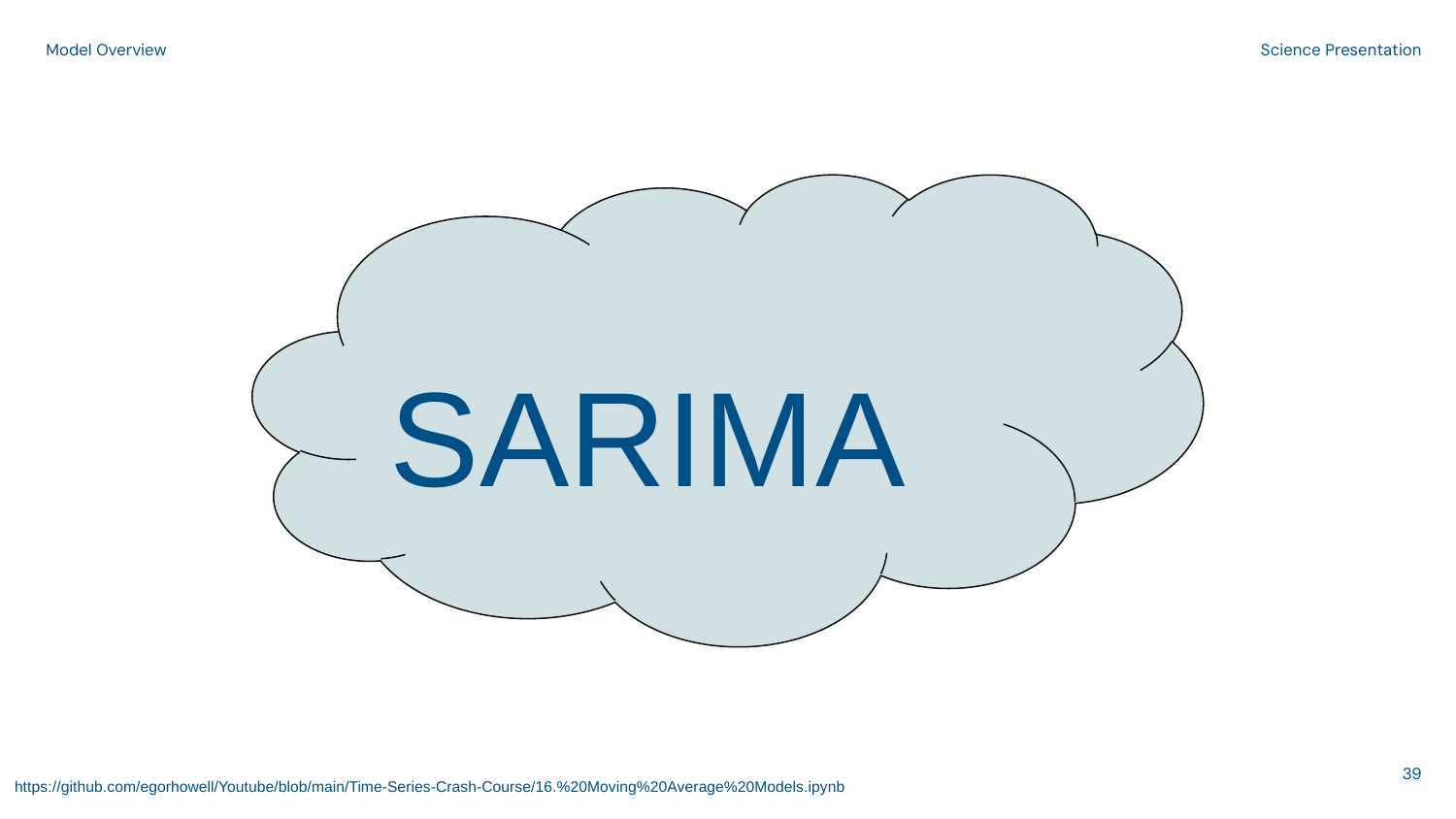

Model Overview
Science Presentation

SARIMA
39
https://github.com/egorhowell/Youtube/blob/main/Time-Series-Crash-Course/16.%20Moving%20Average%20Models.ipynb